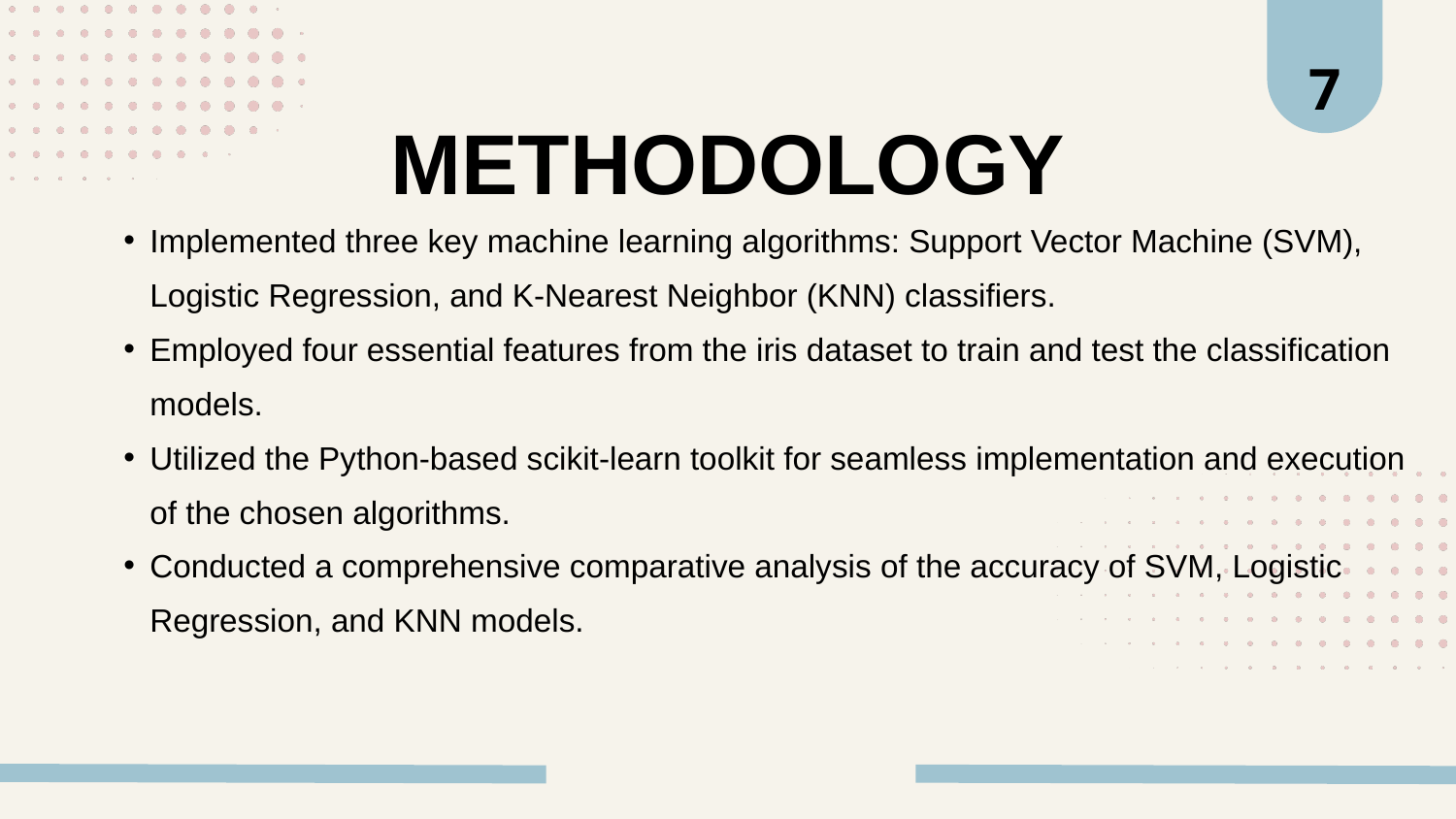

7
METHODOLOGY
Implemented three key machine learning algorithms: Support Vector Machine (SVM), Logistic Regression, and K-Nearest Neighbor (KNN) classifiers.
Employed four essential features from the iris dataset to train and test the classification models.
Utilized the Python-based scikit-learn toolkit for seamless implementation and execution of the chosen algorithms.
Conducted a comprehensive comparative analysis of the accuracy of SVM, Logistic Regression, and KNN models.